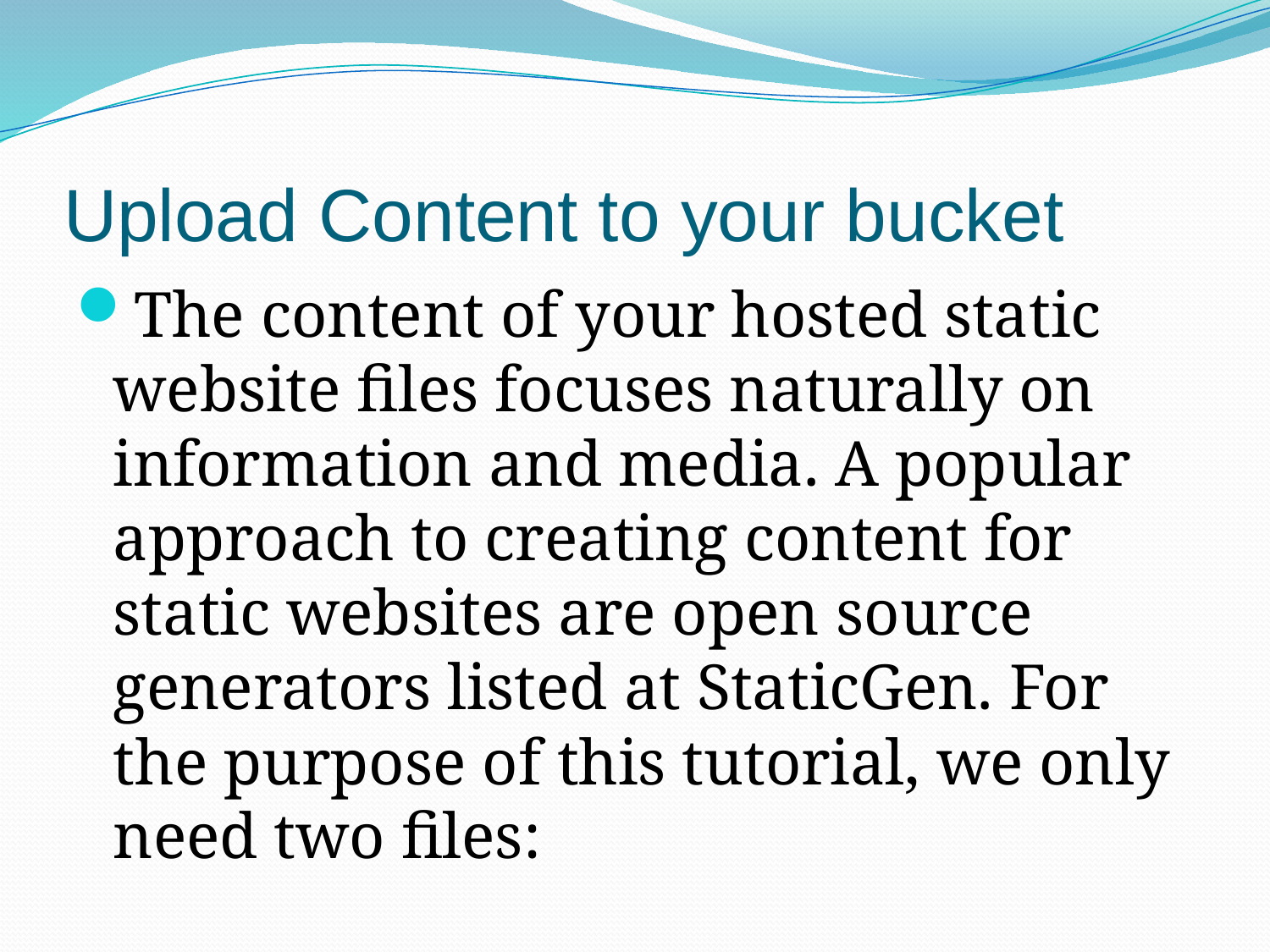

# Upload Content to your bucket
The content of your hosted static website files focuses naturally on information and media. A popular approach to creating content for static websites are open source generators listed at StaticGen. For the purpose of this tutorial, we only need two files: